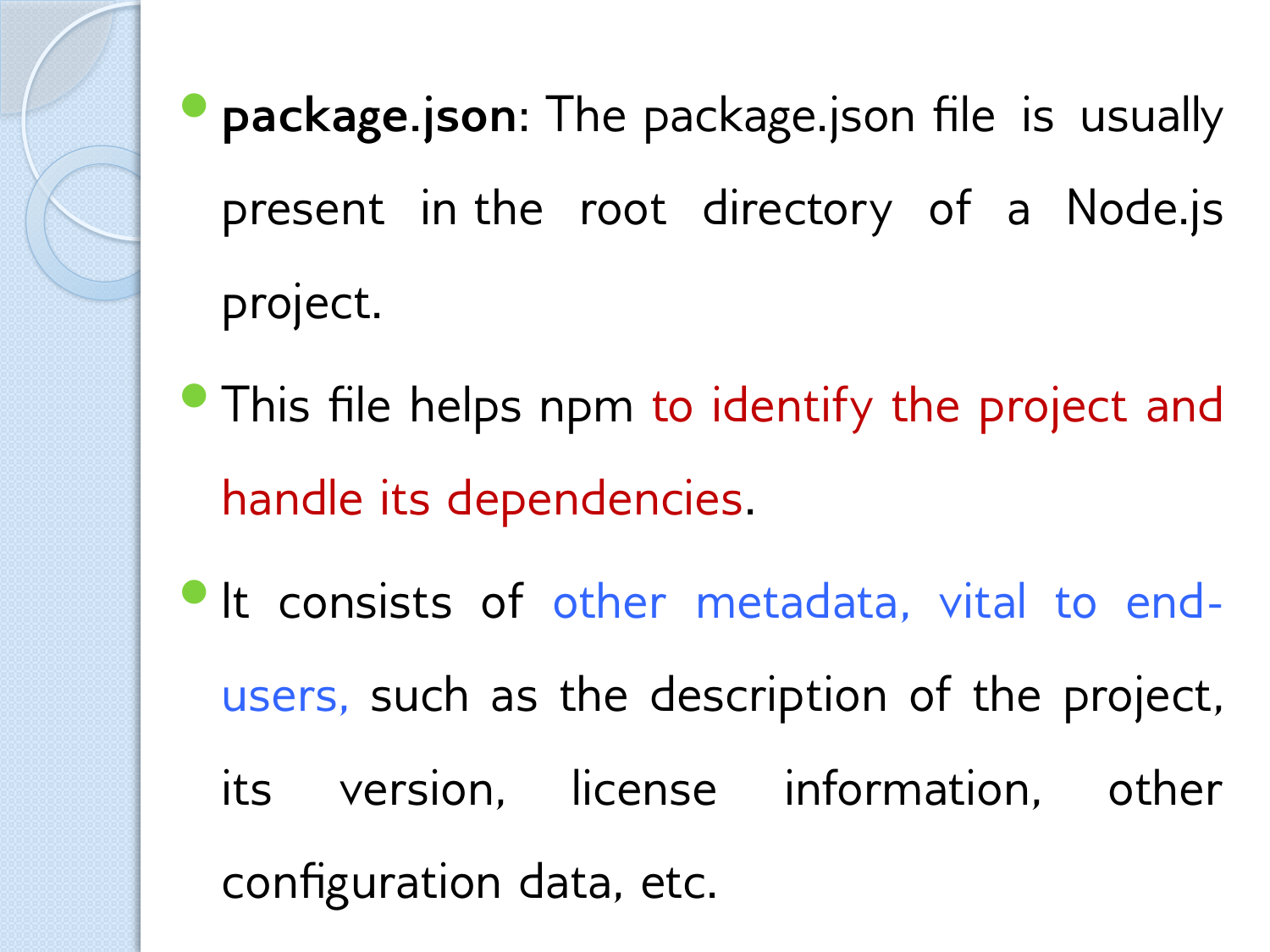

package.json: The package.json file is usually present in the root directory of a Node.js project.
This file helps npm to identify the project and handle its dependencies.
It consists of other metadata, vital to end-users, such as the description of the project, its version, license information, other configuration data, etc.